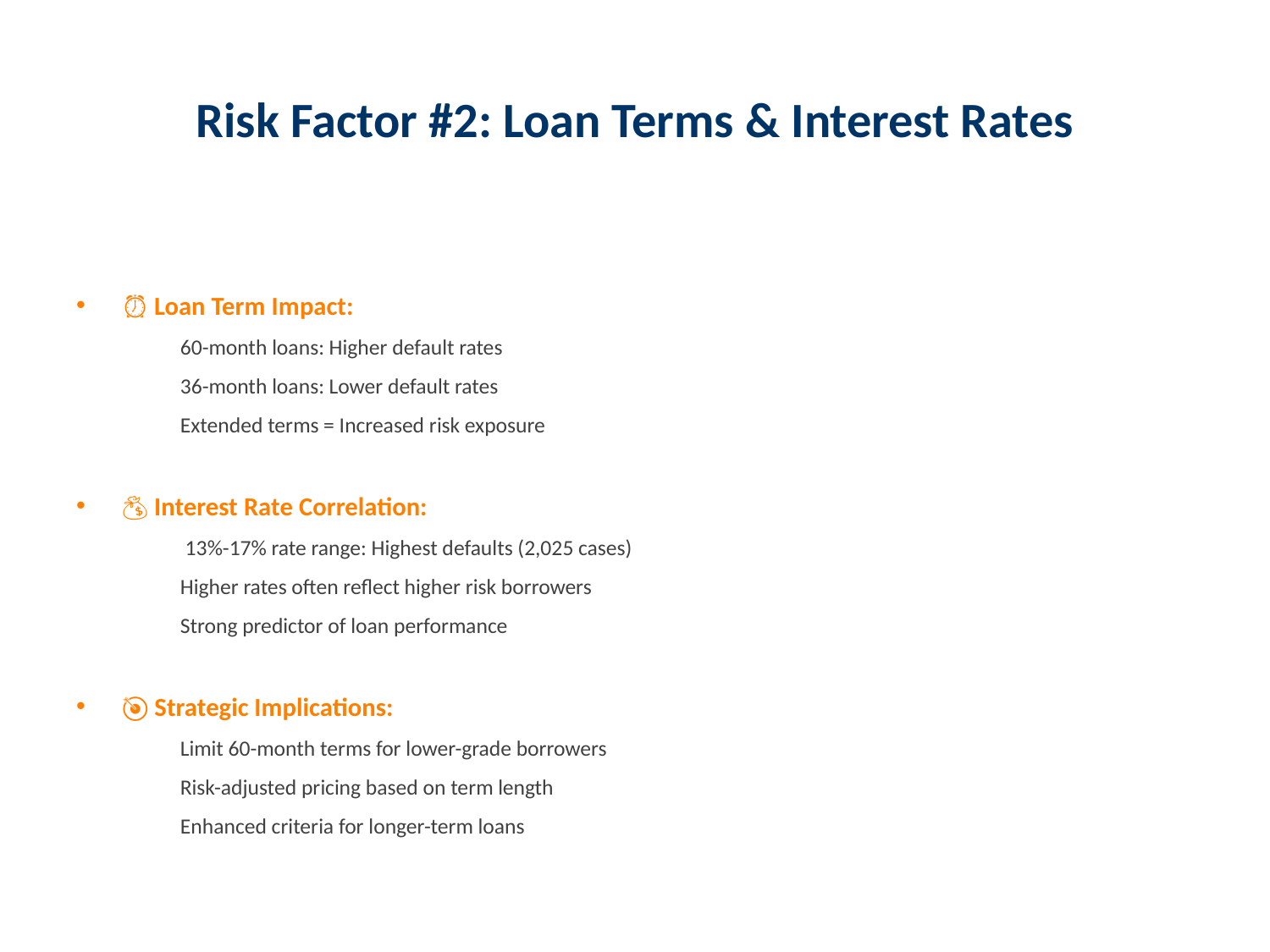

# Risk Factor #2: Loan Terms & Interest Rates

⏰ Loan Term Impact:
	60-month loans: Higher default rates
	36-month loans: Lower default rates
	Extended terms = Increased risk exposure

💰 Interest Rate Correlation:
	 13%-17% rate range: Highest defaults (2,025 cases)
	Higher rates often reflect higher risk borrowers
	Strong predictor of loan performance

🎯 Strategic Implications:
	Limit 60-month terms for lower-grade borrowers
	Risk-adjusted pricing based on term length
	Enhanced criteria for longer-term loans